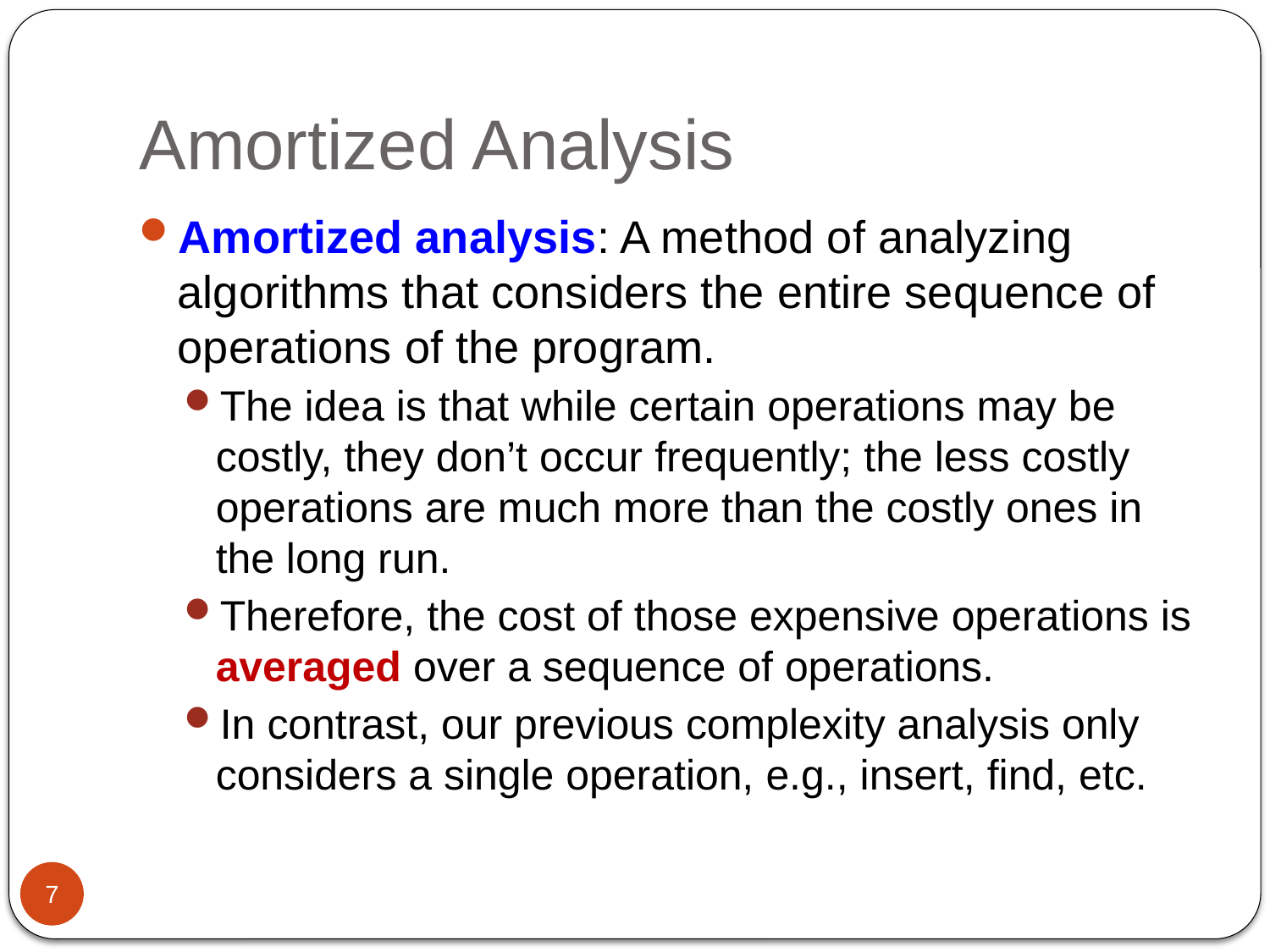

# Amortized Analysis
Amortized analysis: A method of analyzing algorithms that considers the entire sequence of operations of the program.
The idea is that while certain operations may be costly, they don’t occur frequently; the less costly operations are much more than the costly ones in the long run.
Therefore, the cost of those expensive operations is averaged over a sequence of operations.
In contrast, our previous complexity analysis only considers a single operation, e.g., insert, find, etc.
7